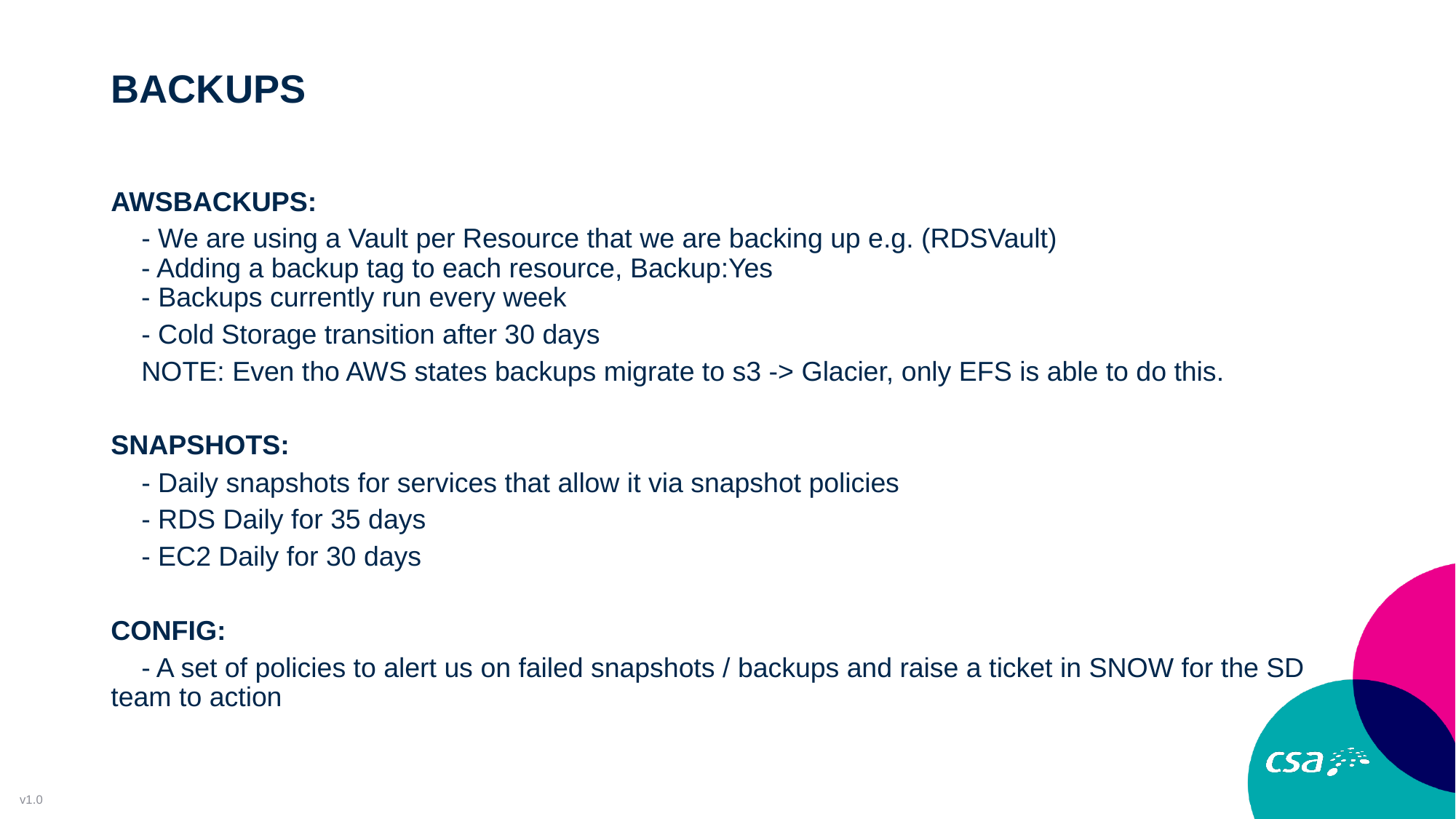

# backups

AWSBACKUPS:
    - We are using a Vault per Resource that we are backing up e.g. (RDSVault)
    - Adding a backup tag to each resource, Backup:Yes
    - Backups currently run every week
    - Cold Storage transition after 30 days
    NOTE: Even tho AWS states backups migrate to s3 -> Glacier, only EFS is able to do this.

SNAPSHOTS:
    - Daily snapshots for services that allow it via snapshot policies
    - RDS Daily for 35 days
    - EC2 Daily for 30 days

CONFIG:
    - A set of policies to alert us on failed snapshots / backups and raise a ticket in SNOW for the SD team to action
v1.0